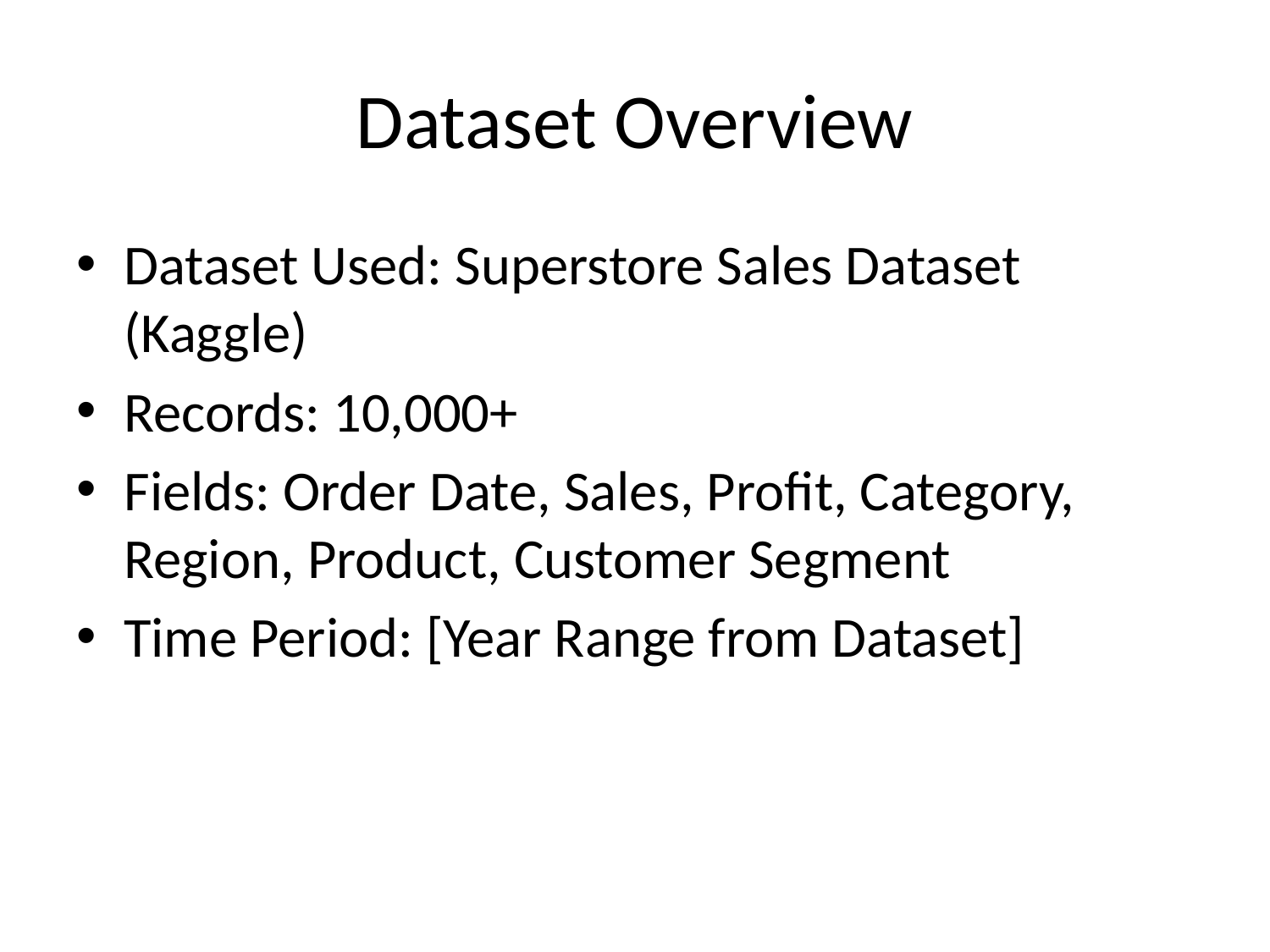

# Dataset Overview
Dataset Used: Superstore Sales Dataset (Kaggle)
Records: 10,000+
Fields: Order Date, Sales, Profit, Category, Region, Product, Customer Segment
Time Period: [Year Range from Dataset]